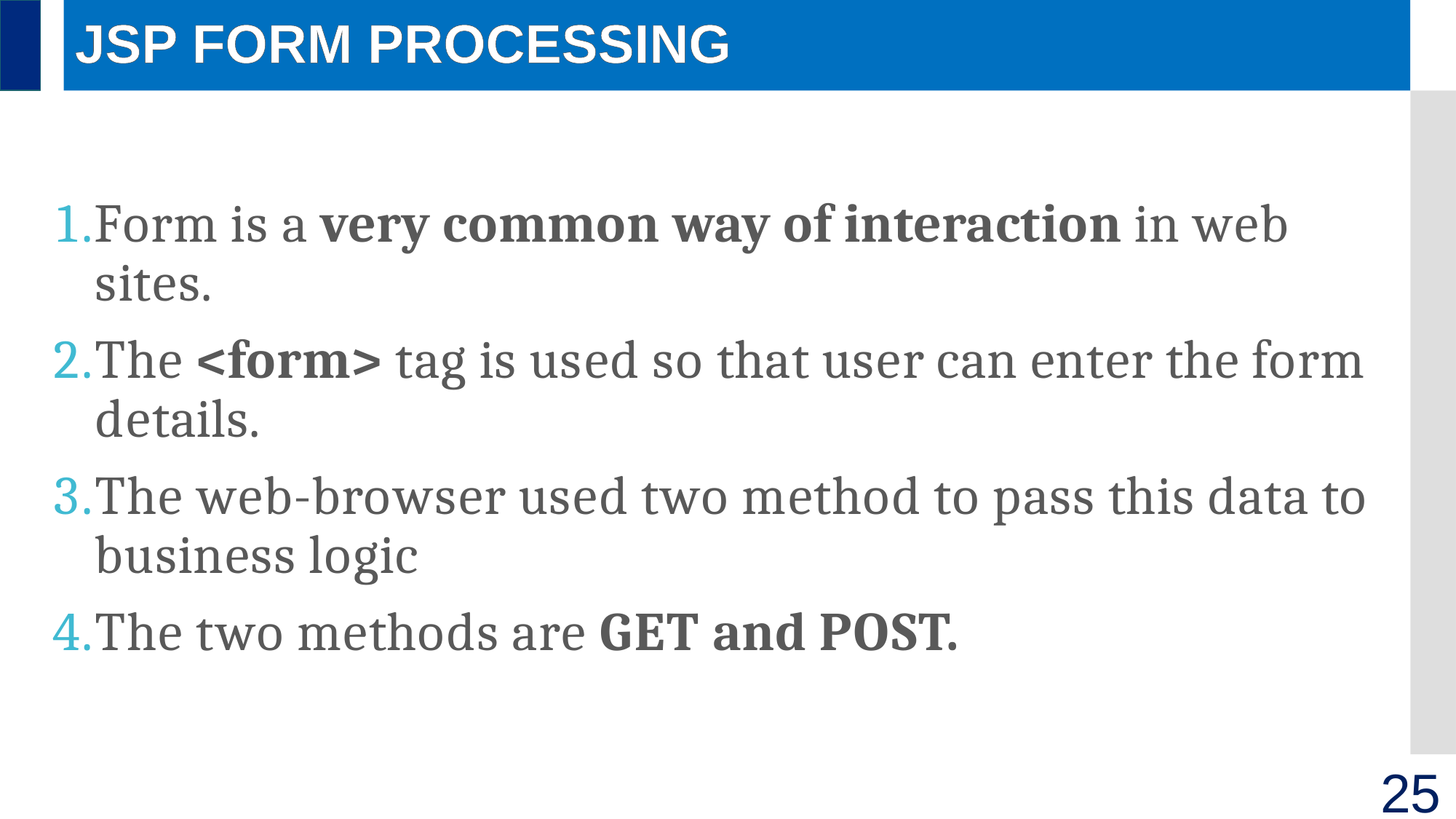

# JSP FORM PROCESSING
Form is a very common way of interaction in web sites.
The <form> tag is used so that user can enter the form details.
The web-browser used two method to pass this data to business logic
The two methods are GET and POST.
25